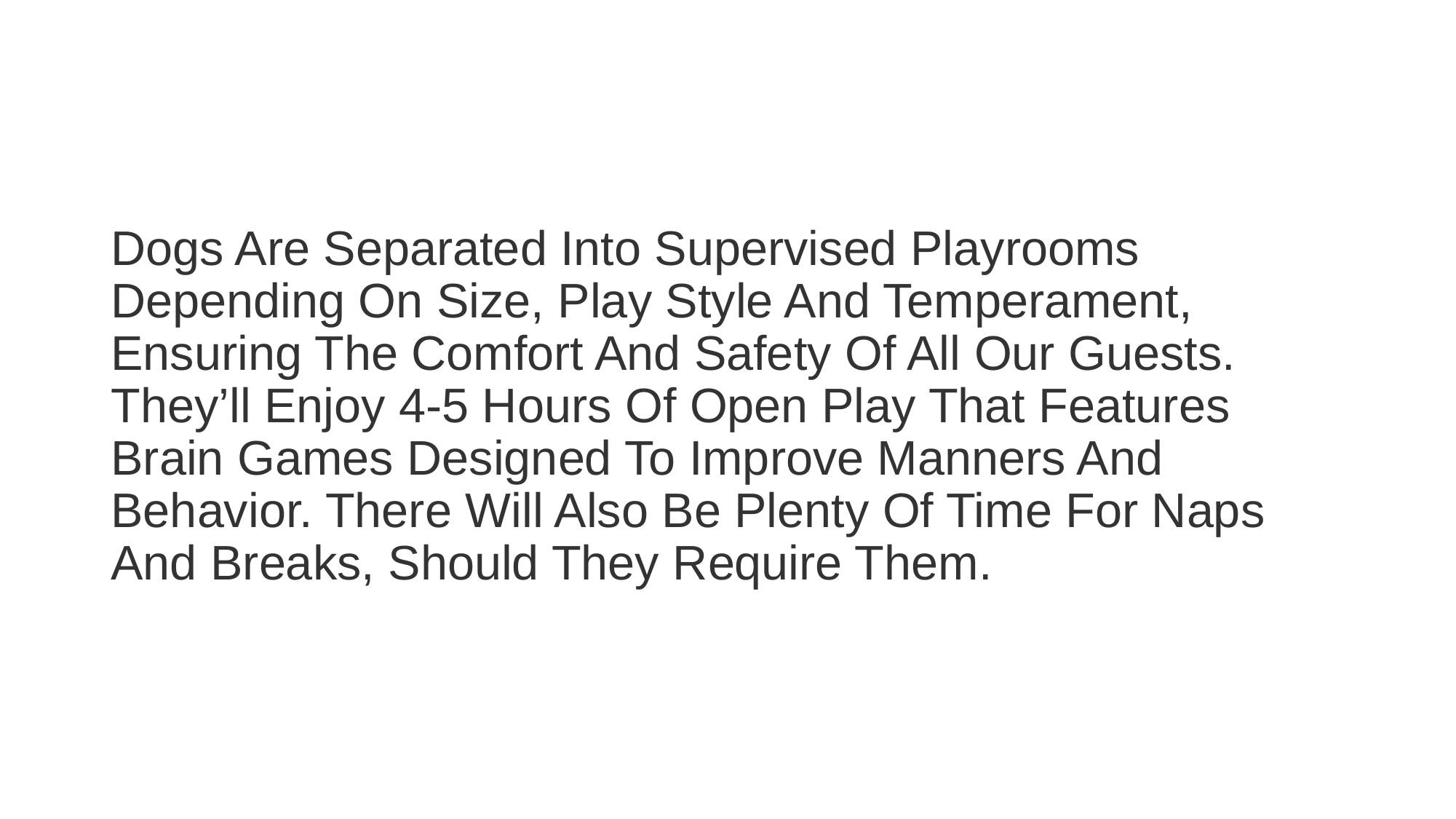

#
Dogs Are Separated Into Supervised Playrooms Depending On Size, Play Style And Temperament, Ensuring The Comfort And Safety Of All Our Guests. They’ll Enjoy 4-5 Hours Of Open Play That Features Brain Games Designed To Improve Manners And Behavior. There Will Also Be Plenty Of Time For Naps And Breaks, Should They Require Them.